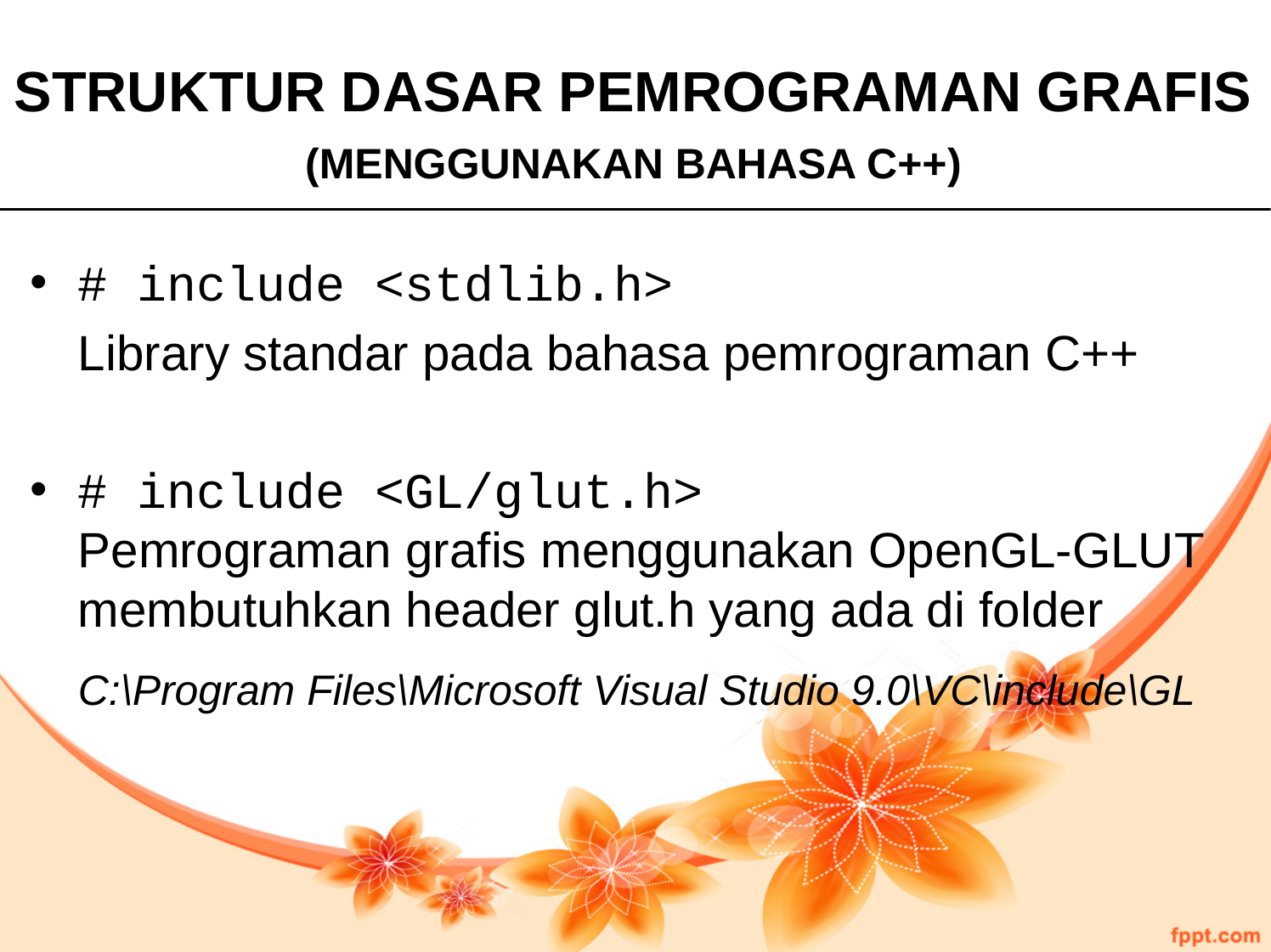

STRUKTUR DASAR PEMROGRAMAN GRAFIS
(MENGGUNAKAN BAHASA C++)

# include <stdlib.h> Library standar pada bahasa pemrograman C++

# include <GL/glut.h>
	Pemrograman grafis menggunakan OpenGL-GLUT membutuhkan header glut.h yang ada di folder
	C:\Program Files\Microsoft Visual Studio 9.0\VC\include\GL